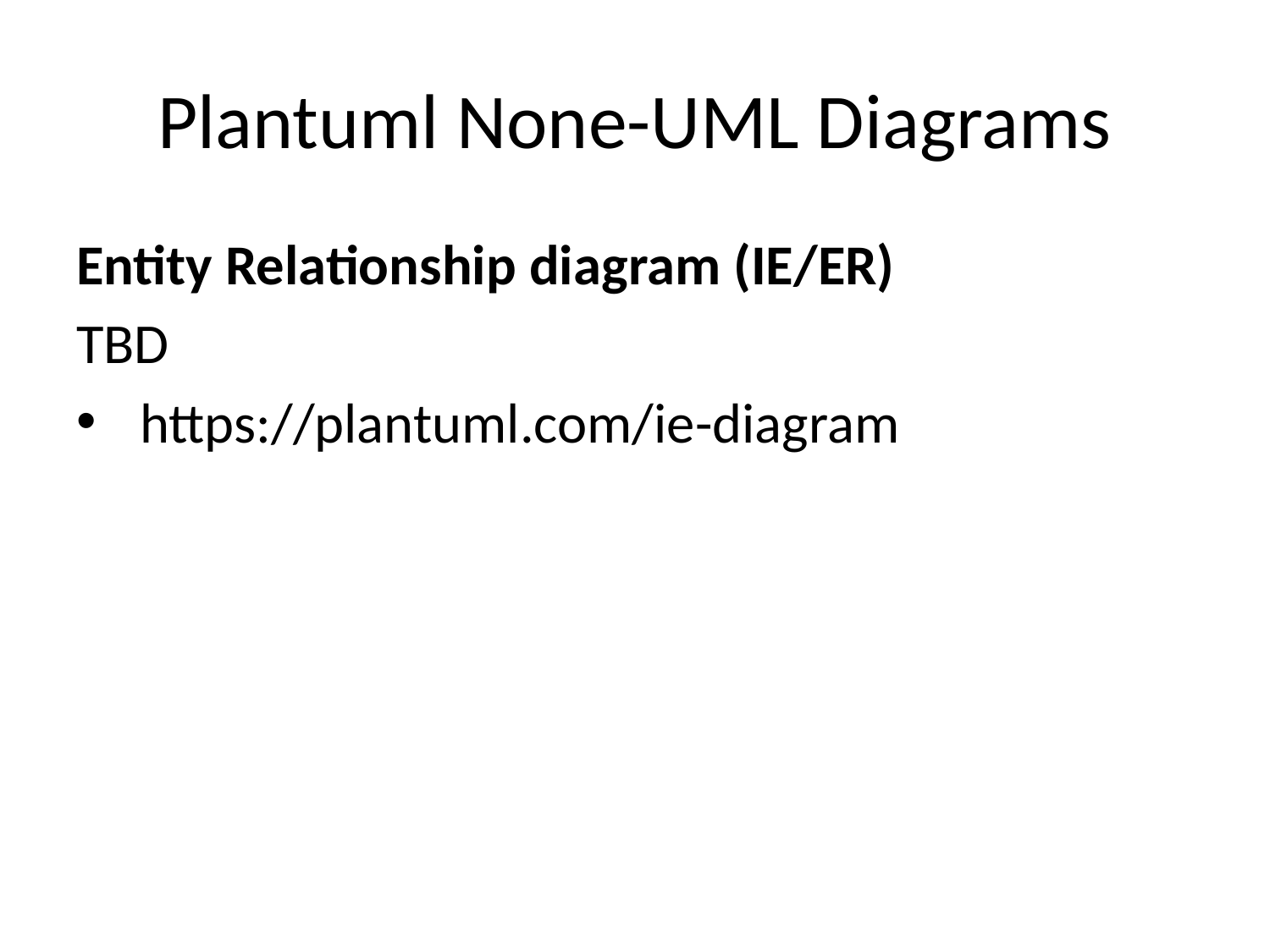

# Plantuml None-UML Diagrams
Entity Relationship diagram (IE/ER)
TBD
https://plantuml.com/ie-diagram